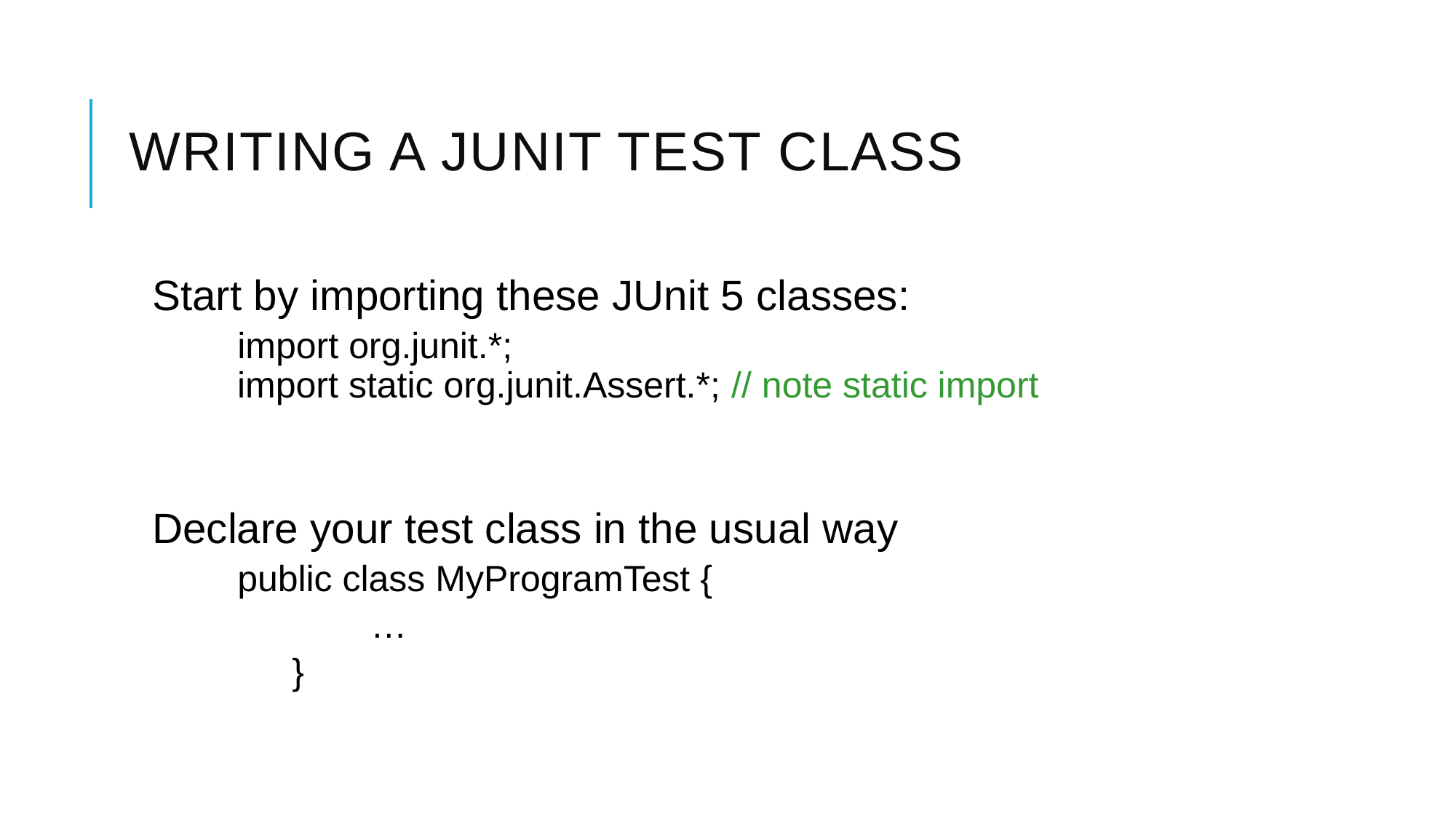

# Writing a JUnit test class
Start by importing these JUnit 5 classes:
	   import org.junit.*;
	   import static org.junit.Assert.*; // note static import

Declare your test class in the usual way
	   public class MyProgramTest {
		…
	   }